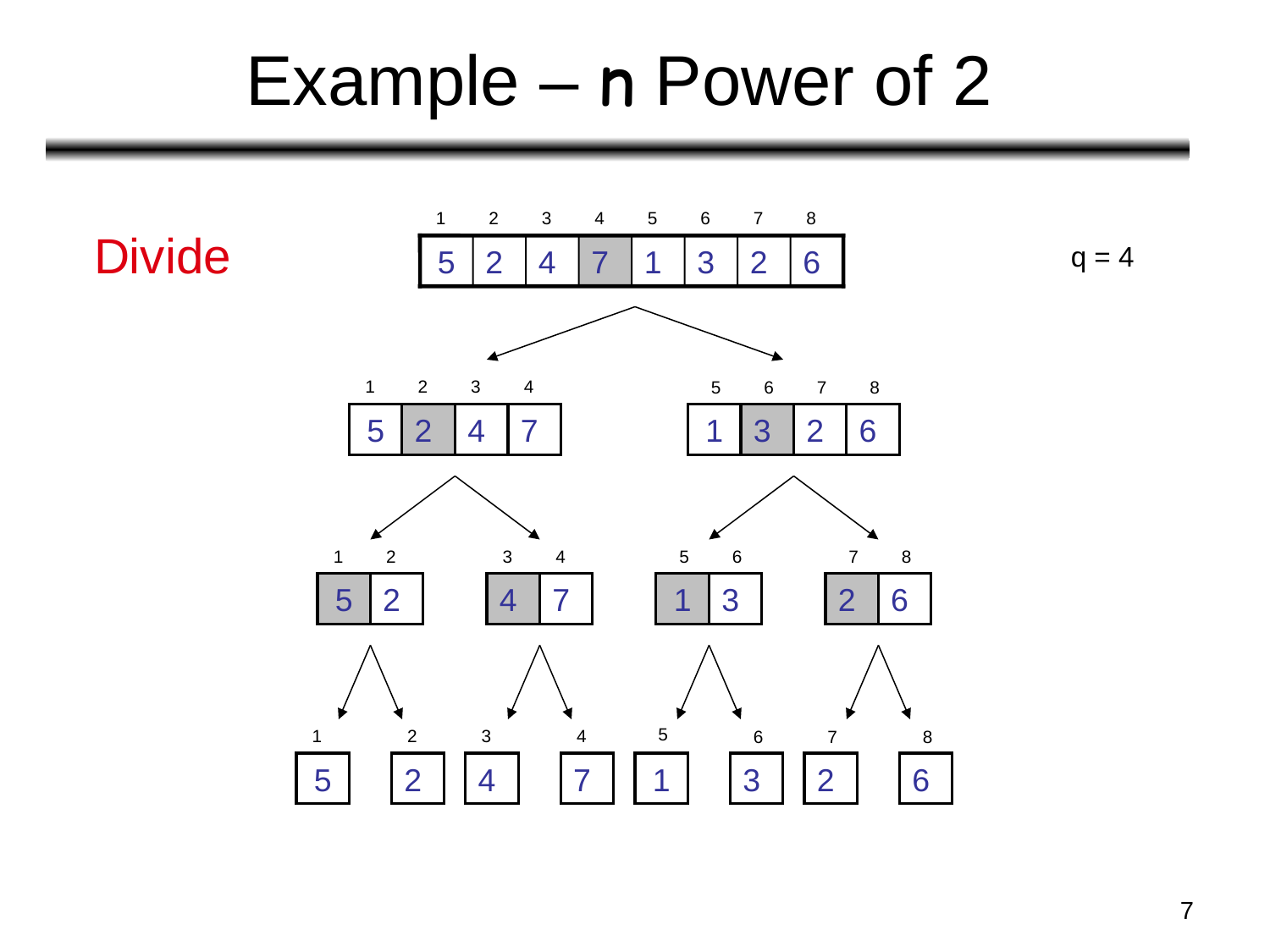

# Example – n Power of 2
1
2
3
4
5
6
7
8
q = 4
5

2

4

7

1

3

2

6

Divide

1
2
3
4
5
6
7
8
5
2
4
7
1
3
2
6

1
2
3
4
5
6
7
8
5
2
4
7
1
3
2
6

5
1
2
3
4
6
7
8
5
2
4
7
1
3
2
6
7